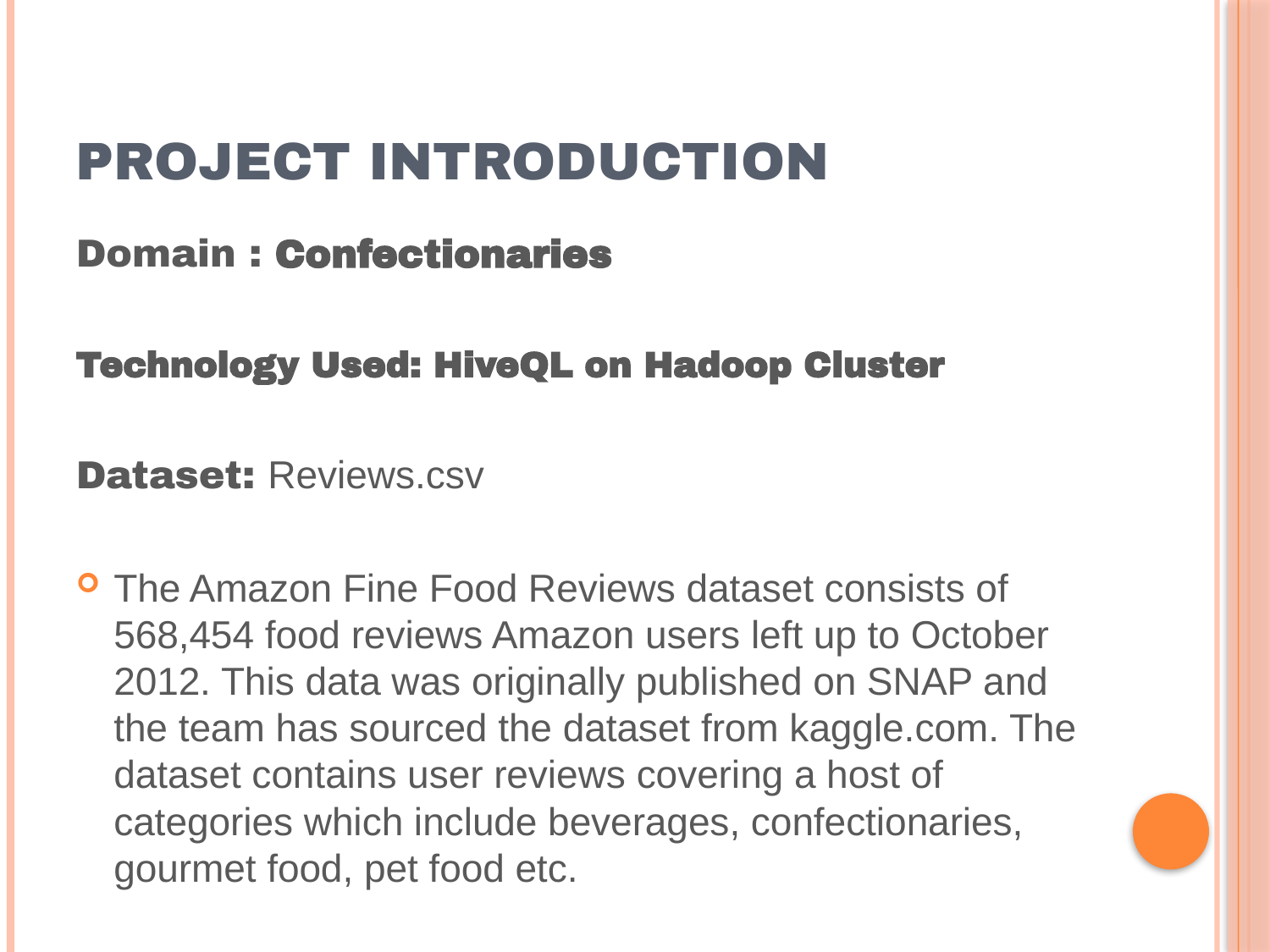

# Project Introduction
Domain : Confectionaries

Technology Used: HiveQL on Hadoop Cluster

Dataset: Reviews.csv

The Amazon Fine Food Reviews dataset consists of 568,454 food reviews Amazon users left up to October 2012. This data was originally published on SNAP and the team has sourced the dataset from kaggle.com. The dataset contains user reviews covering a host of categories which include beverages, confectionaries, gourmet food, pet food etc.